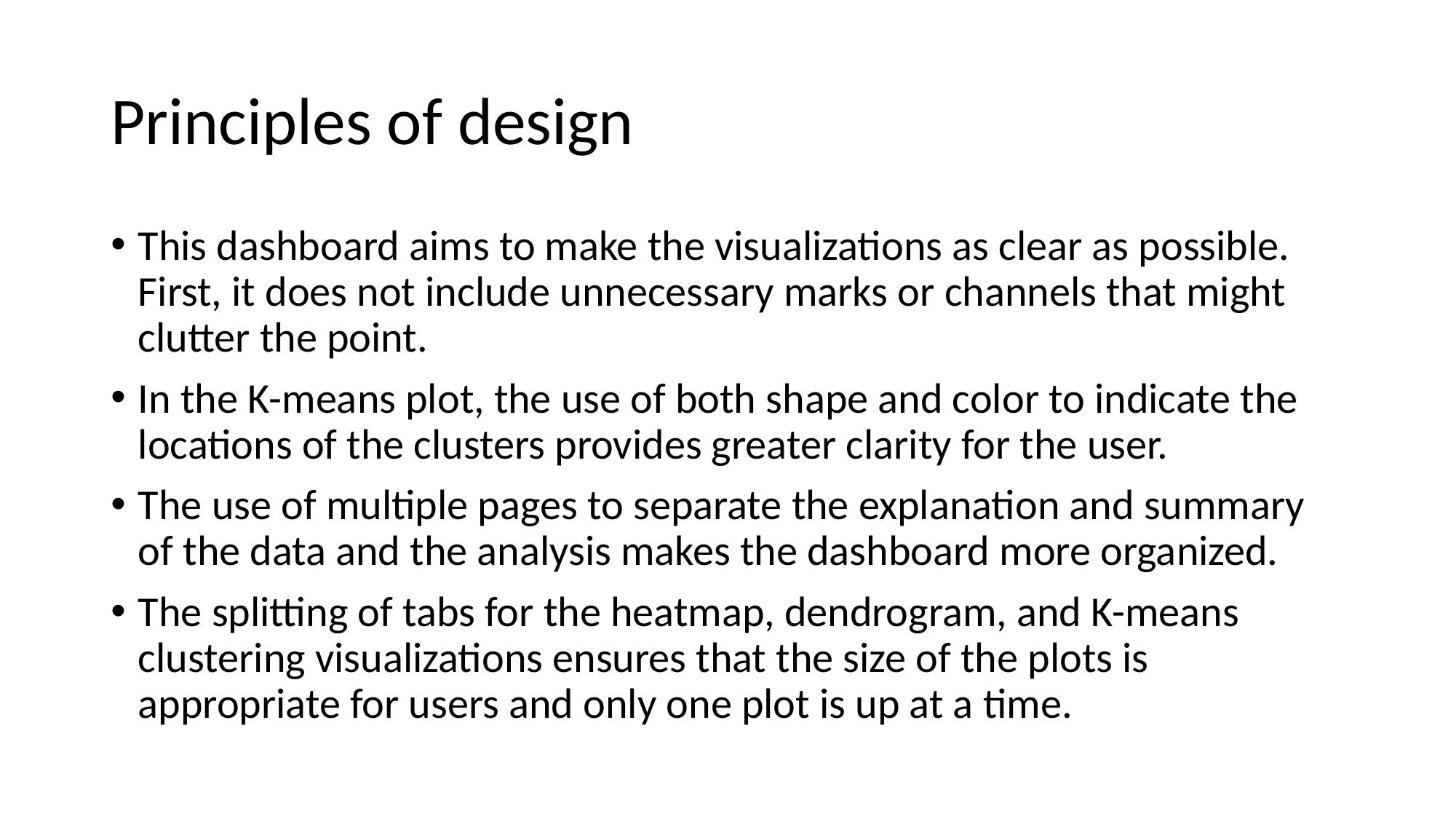

# Principles of design
This dashboard aims to make the visualizations as clear as possible. First, it does not include unnecessary marks or channels that might clutter the point.
In the K-means plot, the use of both shape and color to indicate the locations of the clusters provides greater clarity for the user.
The use of multiple pages to separate the explanation and summary of the data and the analysis makes the dashboard more organized.
The splitting of tabs for the heatmap, dendrogram, and K-means clustering visualizations ensures that the size of the plots is appropriate for users and only one plot is up at a time.